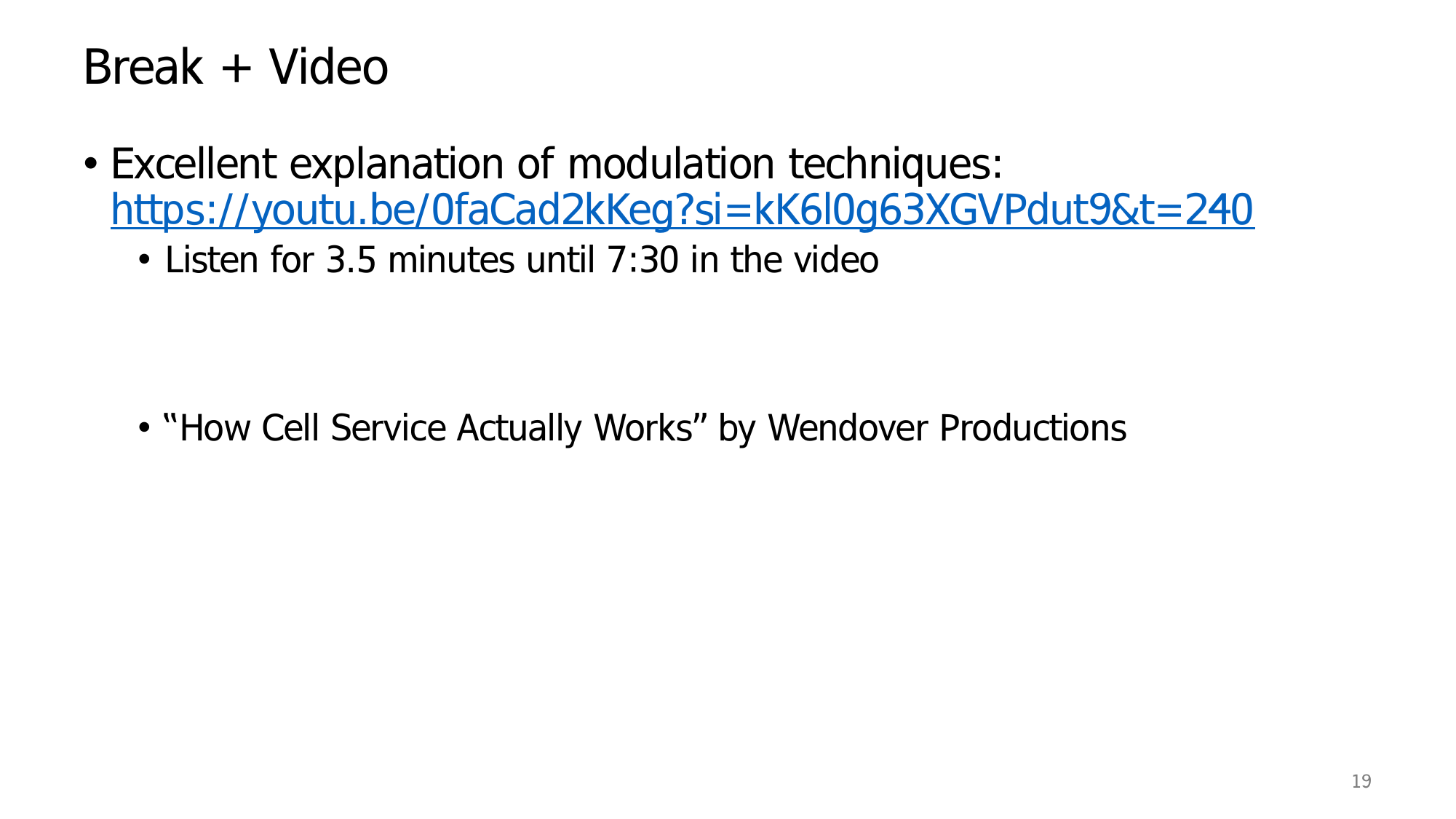

# Break + Video
Excellent explanation of modulation techniques: https://youtu.be/0faCad2kKeg?si=kK6l0g63XGVPdut9&t=240
Listen for 3.5 minutes until 7:30 in the video

“How Cell Service Actually Works” by Wendover Productions
19